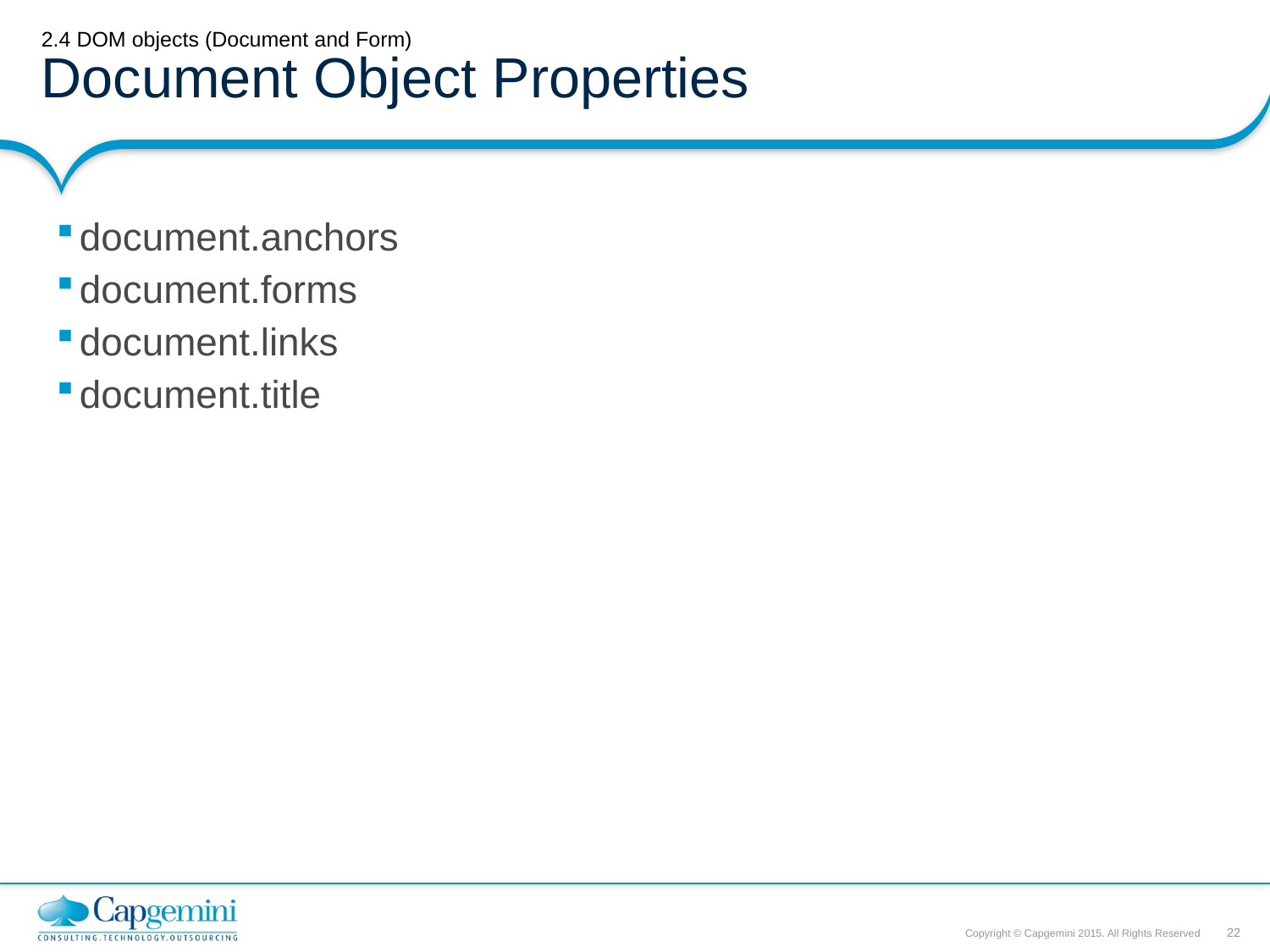

# 2.4 DOM objects (Document and Form) Document Object Properties
document.anchors
document.forms
document.links
document.title